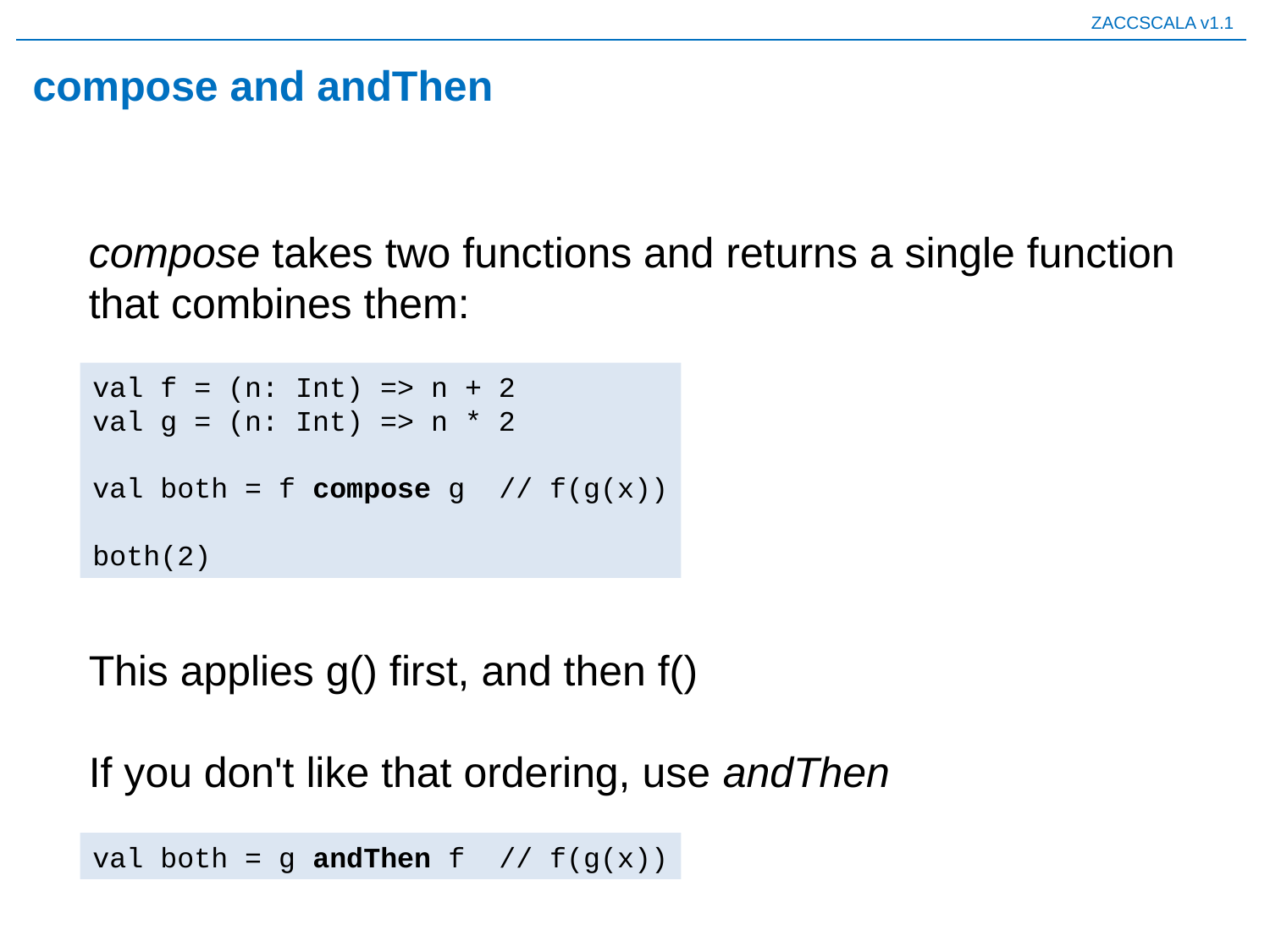

# compose and andThen
compose takes two functions and returns a single function that combines them:
val f = (n: Int) => n + 2
val g = (n: Int) => n * 2

val both = f compose g  // f(g(x))

both(2)
This applies g() first, and then f()

If you don't like that ordering, use andThen
val both = g andThen f  // f(g(x))